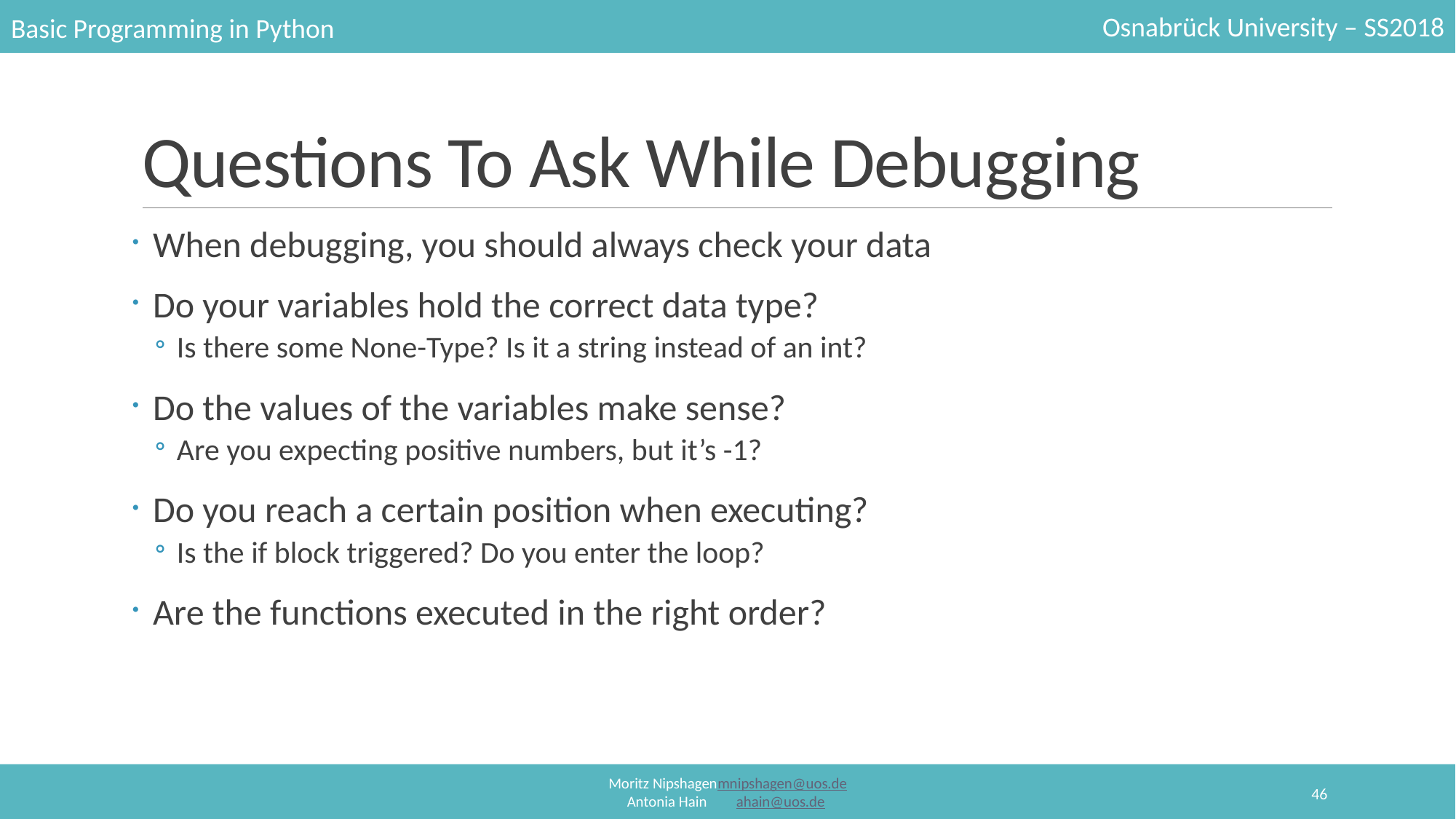

# Questions To Ask While Debugging
When debugging, you should always check your data
Do your variables hold the correct data type?
Is there some None-Type? Is it a string instead of an int?
Do the values of the variables make sense?
Are you expecting positive numbers, but it’s -1?
Do you reach a certain position when executing?
Is the if block triggered? Do you enter the loop?
Are the functions executed in the right order?

46